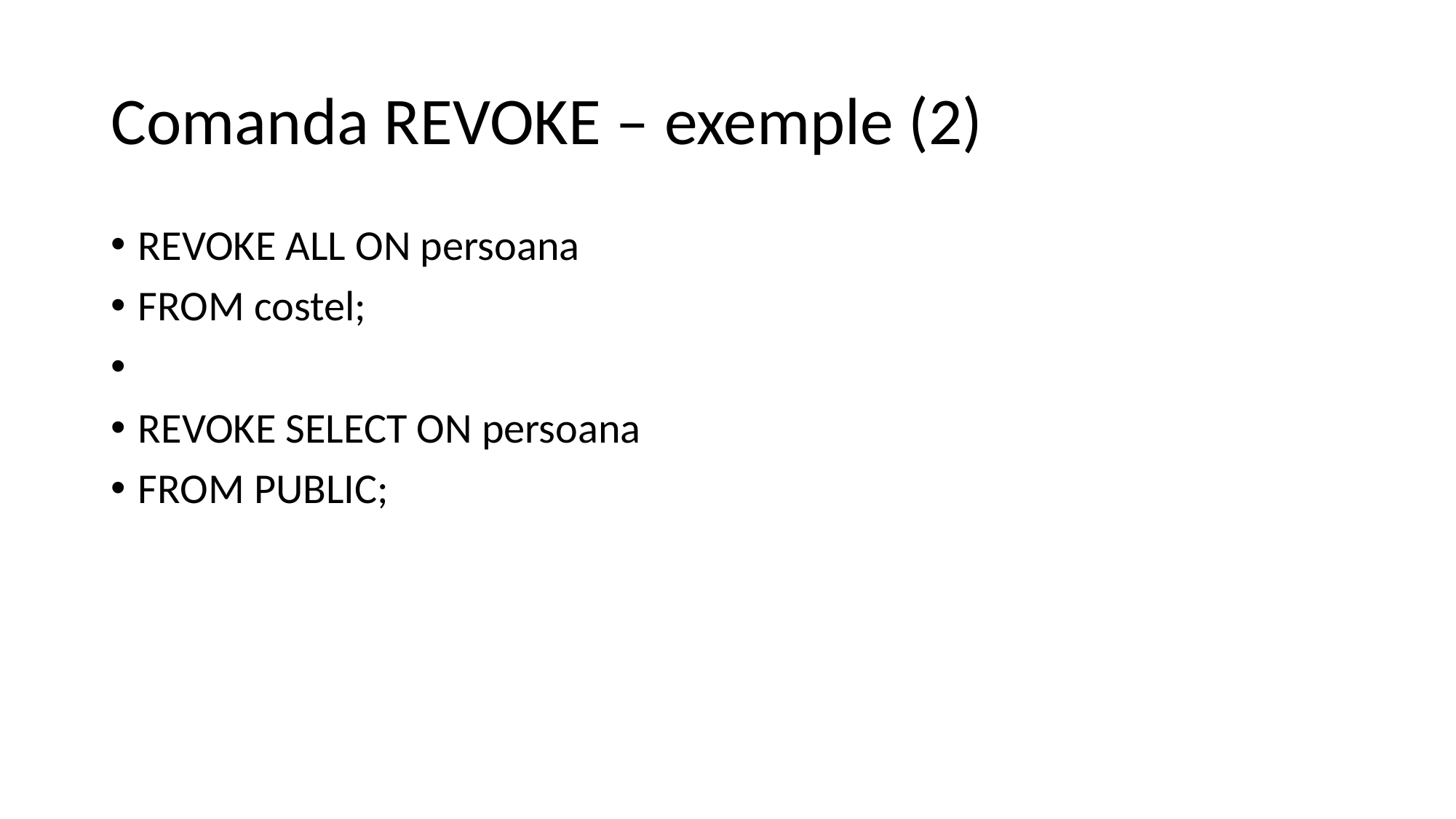

# Comanda REVOKE – exemple (2)
REVOKE ALL ON persoana
FROM costel;

REVOKE SELECT ON persoana
FROM PUBLIC;